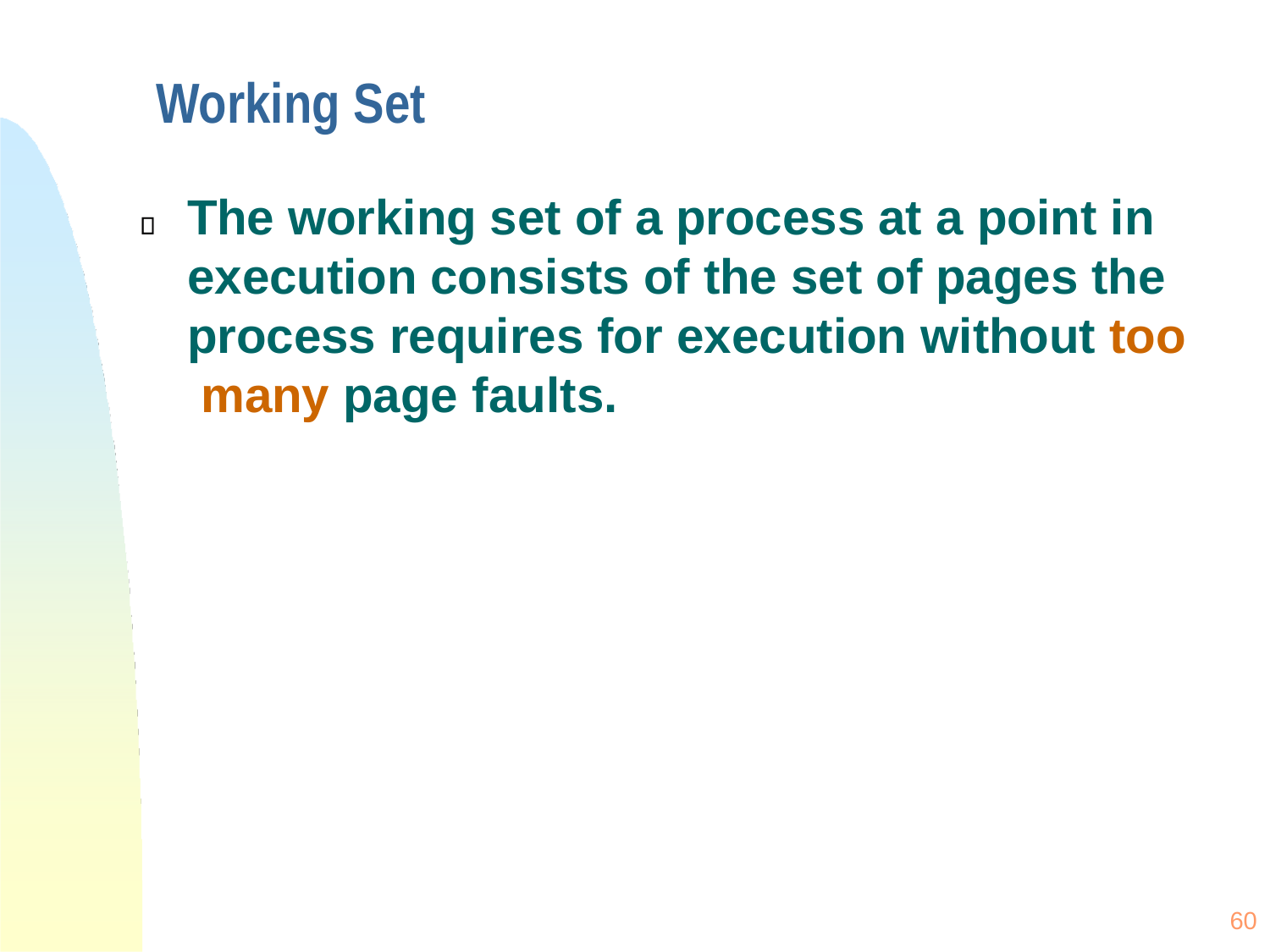

# Working Set
The working set of a process at a point in  execution consists of the set of pages the  process requires for execution without too  many page faults.

60